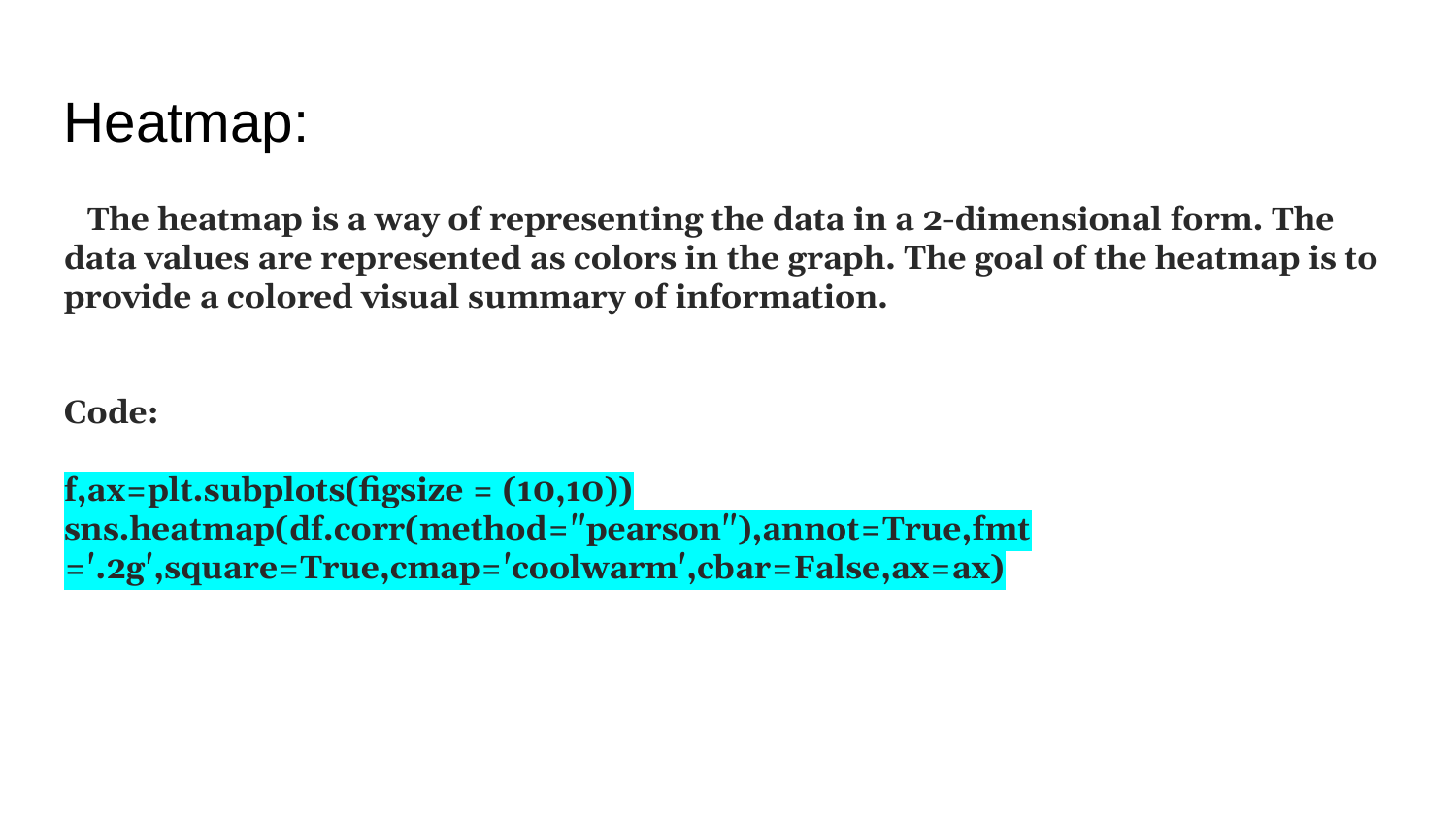

Heatmap:
   The heatmap is a way of representing the data in a 2-dimensional form. The data values are represented as colors in the graph. The goal of the heatmap is to provide a colored visual summary of information.

Code:

f,ax=plt.subplots(figsize = (10,10))
sns.heatmap(df.corr(method="pearson"),annot=True,fmt ='.2g',square=True,cmap='coolwarm',cbar=False,ax=ax)